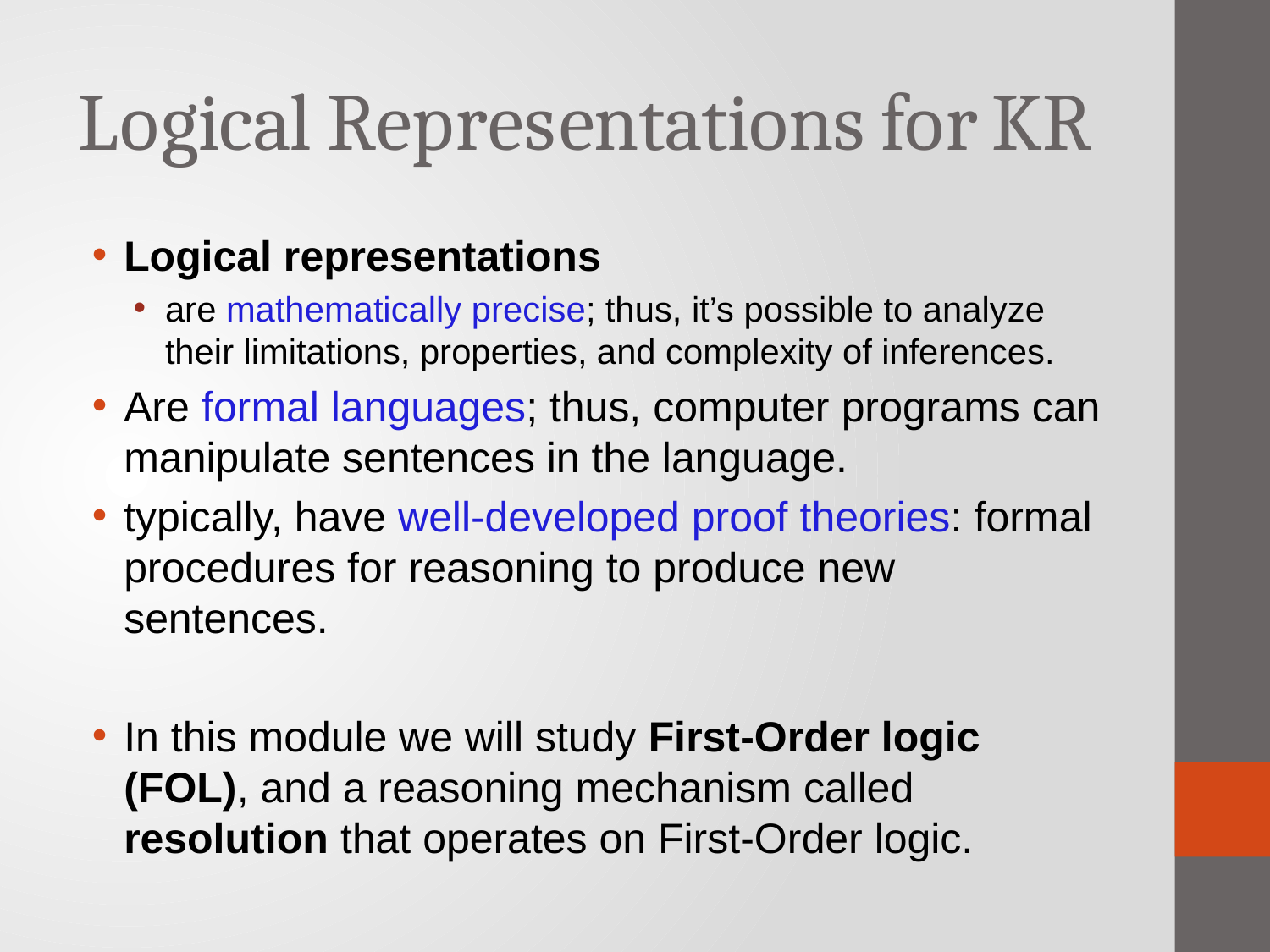

# Logical Representations for KR
Logical representations
are mathematically precise; thus, it’s possible to analyze their limitations, properties, and complexity of inferences.
Are formal languages; thus, computer programs can manipulate sentences in the language.
typically, have well-developed proof theories: formal procedures for reasoning to produce new sentences.

In this module we will study First-Order logic (FOL), and a reasoning mechanism called resolution that operates on First-Order logic.